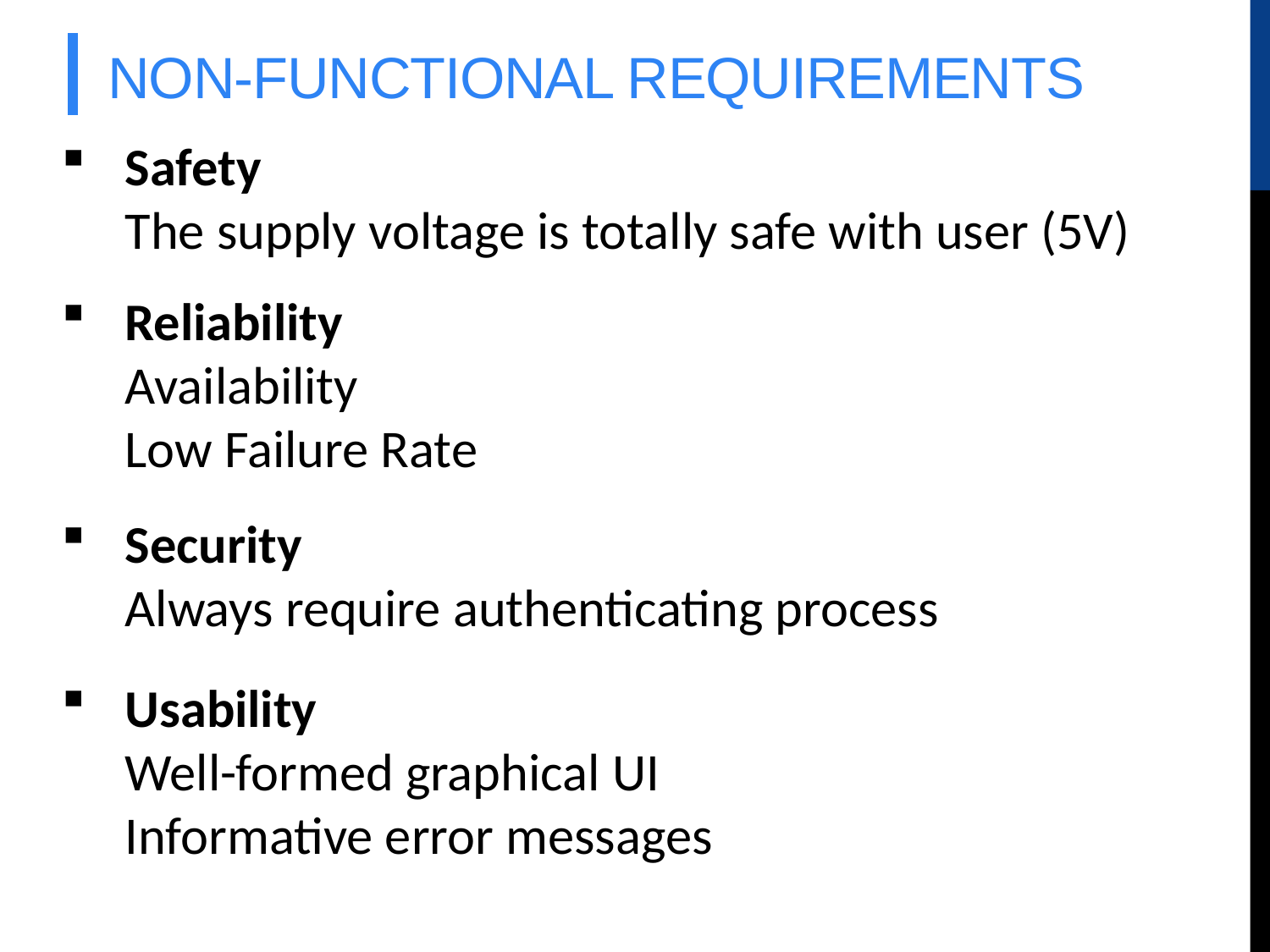

# NON-FUNCTIONAL REQUIREMENTS
Safety
The supply voltage is totally safe with user (5V)
Reliability
Availability
Low Failure Rate
Security
Always require authenticating process
Usability
Well-formed graphical UI
Informative error messages